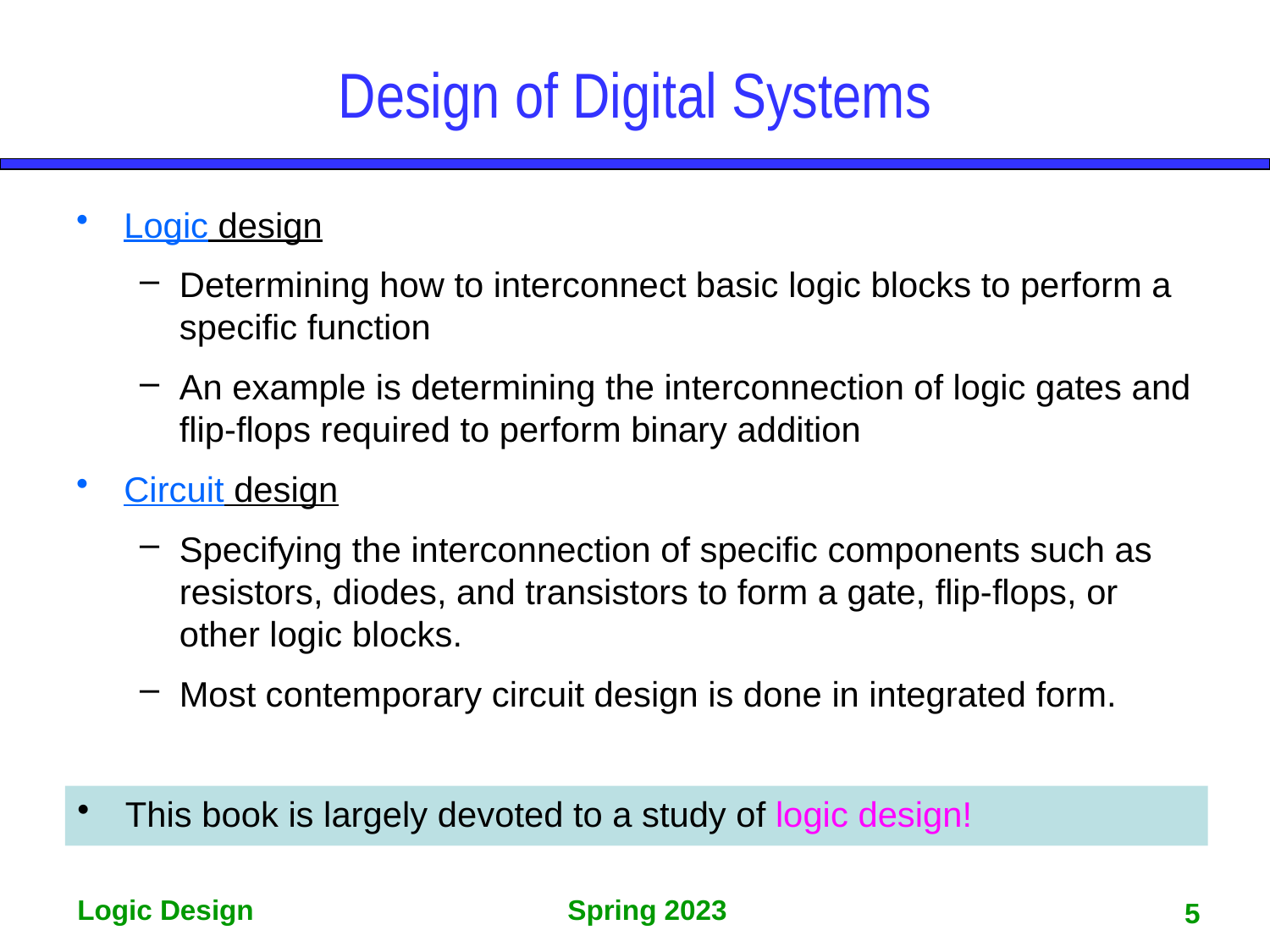

# Design of Digital Systems
Logic design
Determining how to interconnect basic logic blocks to perform a specific function
An example is determining the interconnection of logic gates and flip-flops required to perform binary addition
Circuit design
Specifying the interconnection of specific components such as resistors, diodes, and transistors to form a gate, flip-flops, or other logic blocks.
Most contemporary circuit design is done in integrated form.

This book is largely devoted to a study of logic design!
5